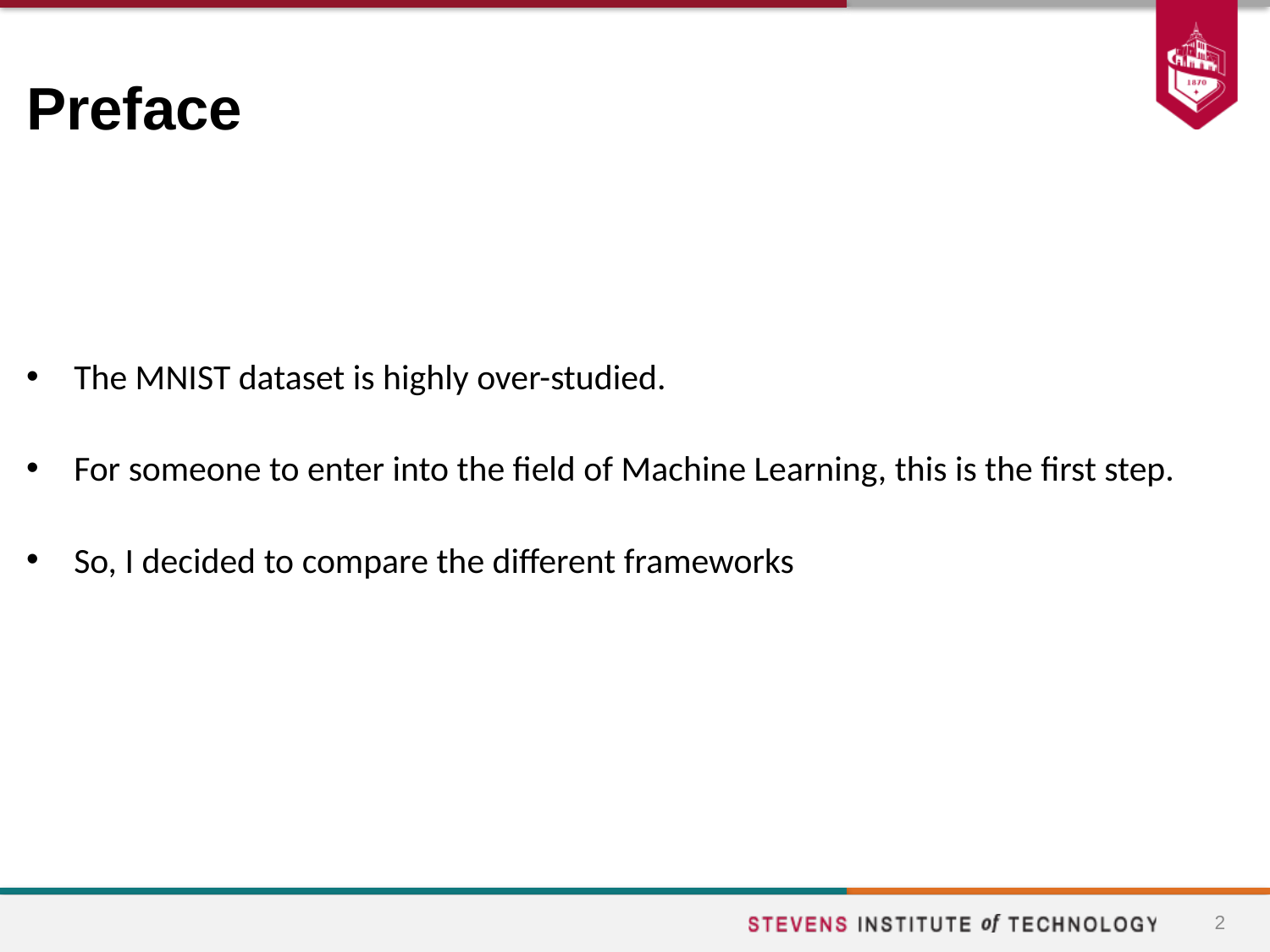

# Preface

The MNIST dataset is highly over-studied.
For someone to enter into the field of Machine Learning, this is the first step.
So, I decided to compare the different frameworks

2